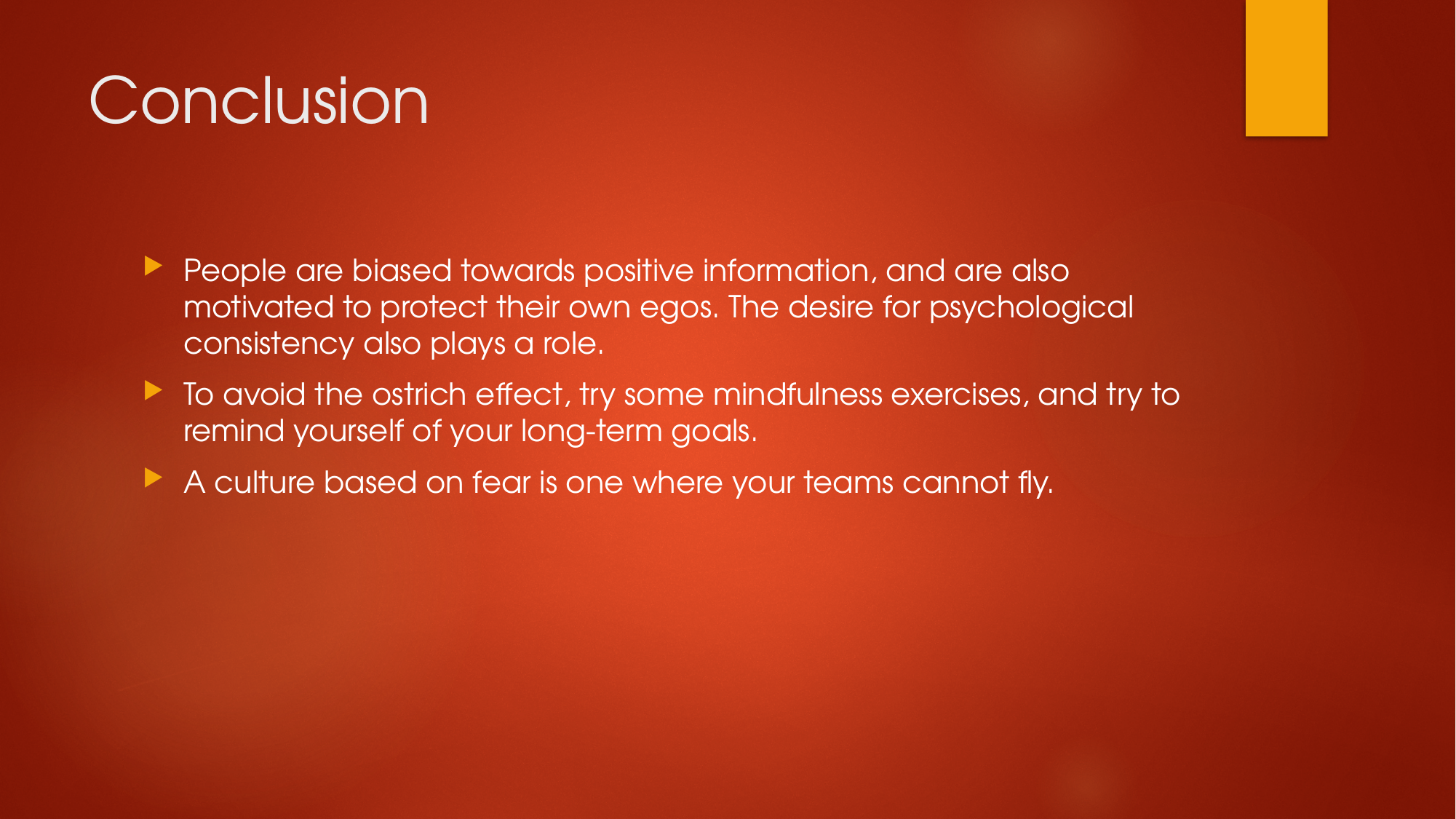

# Conclusion
People are biased towards positive information, and are also motivated to protect their own egos. The desire for psychological consistency also plays a role.
To avoid the ostrich effect, try some mindfulness exercises, and try to remind yourself of your long-term goals.
A culture based on fear is one where your teams cannot fly.